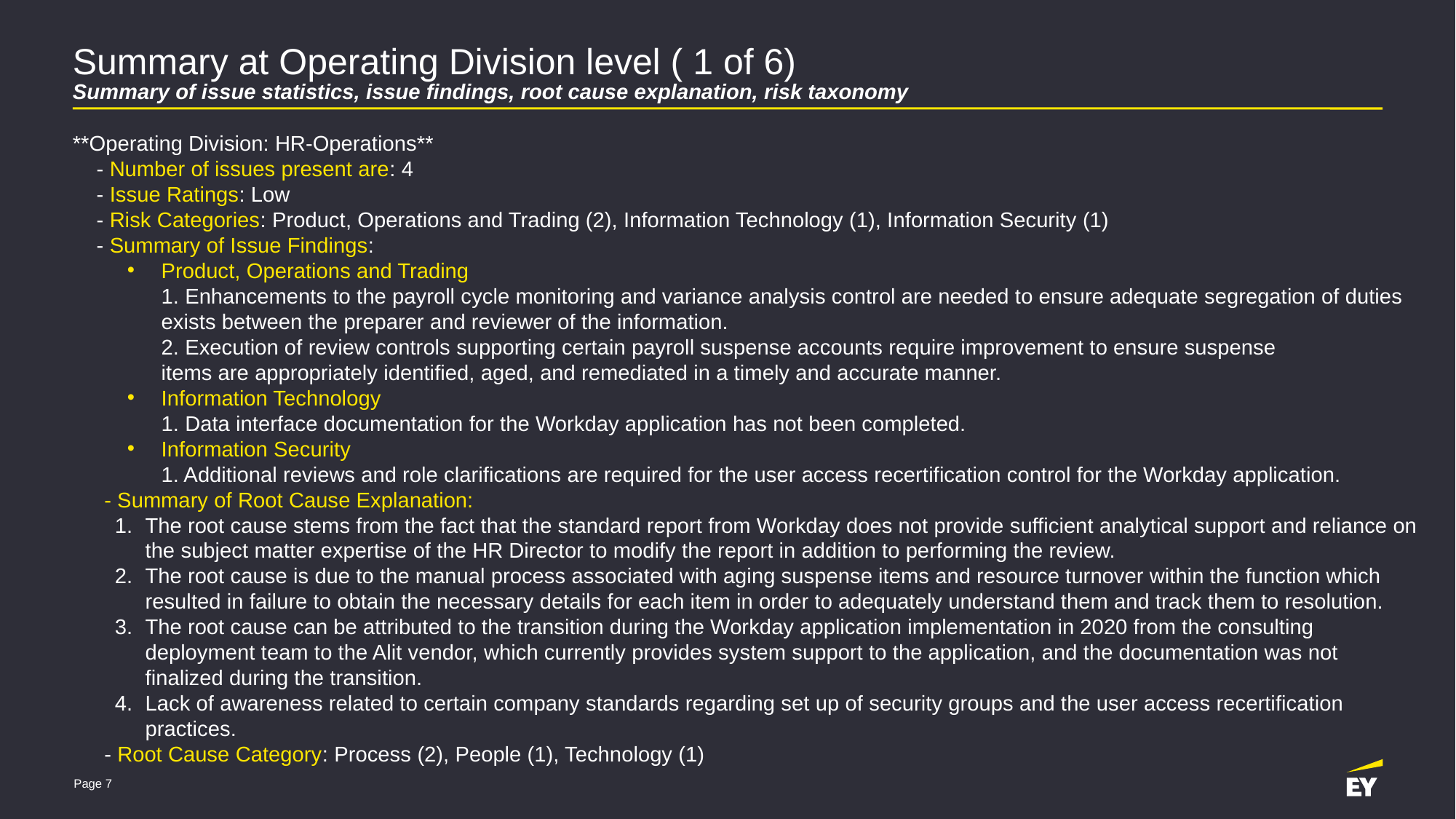

# Summary at Operating Division level ( 1 of 6) Summary of issue statistics, issue findings, root cause explanation, risk taxonomy
**Operating Division: HR-Operations**
    - Number of issues present are: 4
    - Issue Ratings: Low
    - Risk Categories: Product, Operations and Trading (2), Information Technology (1), Information Security (1)
    - Summary of Issue Findings:
Product, Operations and Trading
1. Enhancements to the payroll cycle monitoring and variance analysis control are needed to ensure adequate segregation of duties  exists between the preparer and reviewer of the information.
2. Execution of review controls supporting certain payroll suspense accounts require improvement to ensure suspense 
items are appropriately identified, aged, and remediated in a timely and accurate manner.
Information Technology
1. Data interface documentation for the Workday application has not been completed.
Information Security
1. Additional reviews and role clarifications are required for the user access recertification control for the Workday application.
- Summary of Root Cause Explanation:
The root cause stems from the fact that the standard report from Workday does not provide sufficient analytical support and reliance on the subject matter expertise of the HR Director to modify the report in addition to performing the review.
The root cause is due to the manual process associated with aging suspense items and resource turnover within the function which resulted in failure to obtain the necessary details for each item in order to adequately understand them and track them to resolution.
The root cause can be attributed to the transition during the Workday application implementation in 2020 from the consulting deployment team to the Alit vendor, which currently provides system support to the application, and the documentation was not finalized during the transition.
Lack of awareness related to certain company standards regarding set up of security groups and the user access recertification practices.
- Root Cause Category: Process (2), People (1), Technology (1)
Page 7